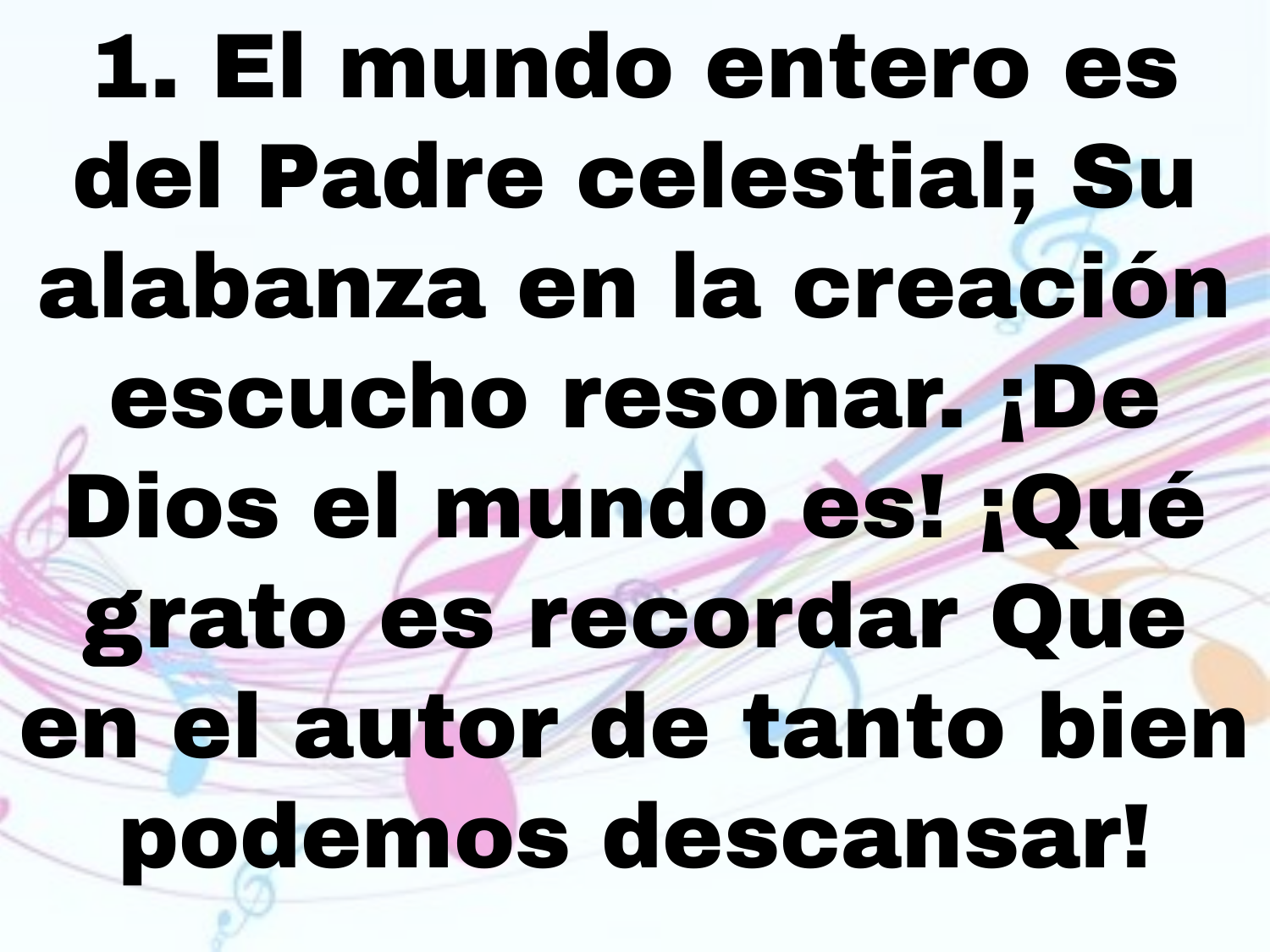

1. El mundo entero es del Padre celestial; Su alabanza en la creación escucho resonar. ¡De Dios el mundo es! ¡Qué grato es recordar Que en el autor de tanto bien podemos descansar!